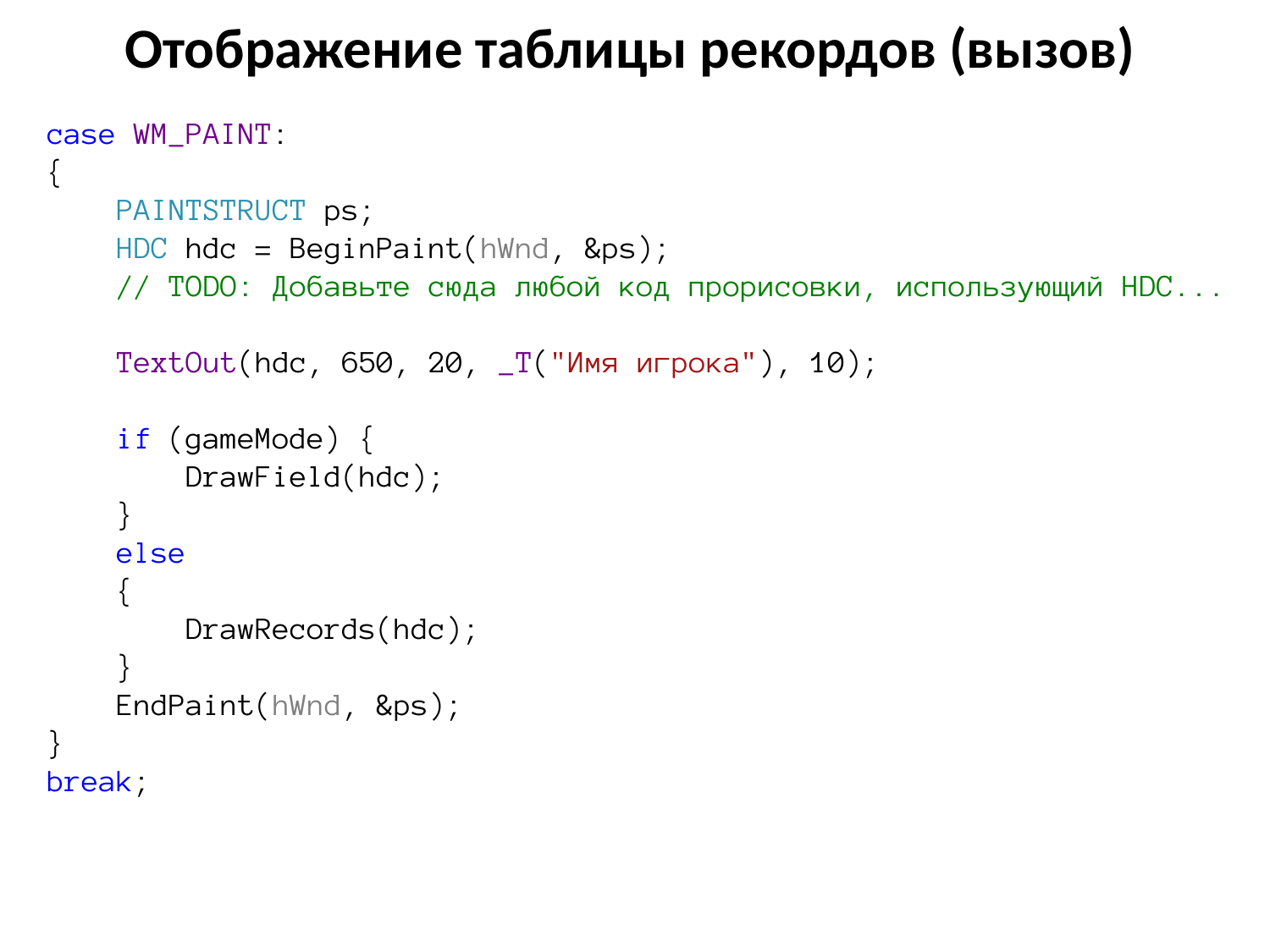

# Отображение таблицы рекордов (вызов)
case WM_PAINT:
{
    PAINTSTRUCT ps;
    HDC hdc = BeginPaint(hWnd, &ps);
    // TODO: Добавьте сюда любой код прорисовки, использующий HDC...

    TextOut(hdc, 650, 20, _T("Имя игрока"), 10);

    if (gameMode) {
        DrawField(hdc);
    }
    else
    {
        DrawRecords(hdc);
    }
    EndPaint(hWnd, &ps);
}
break;